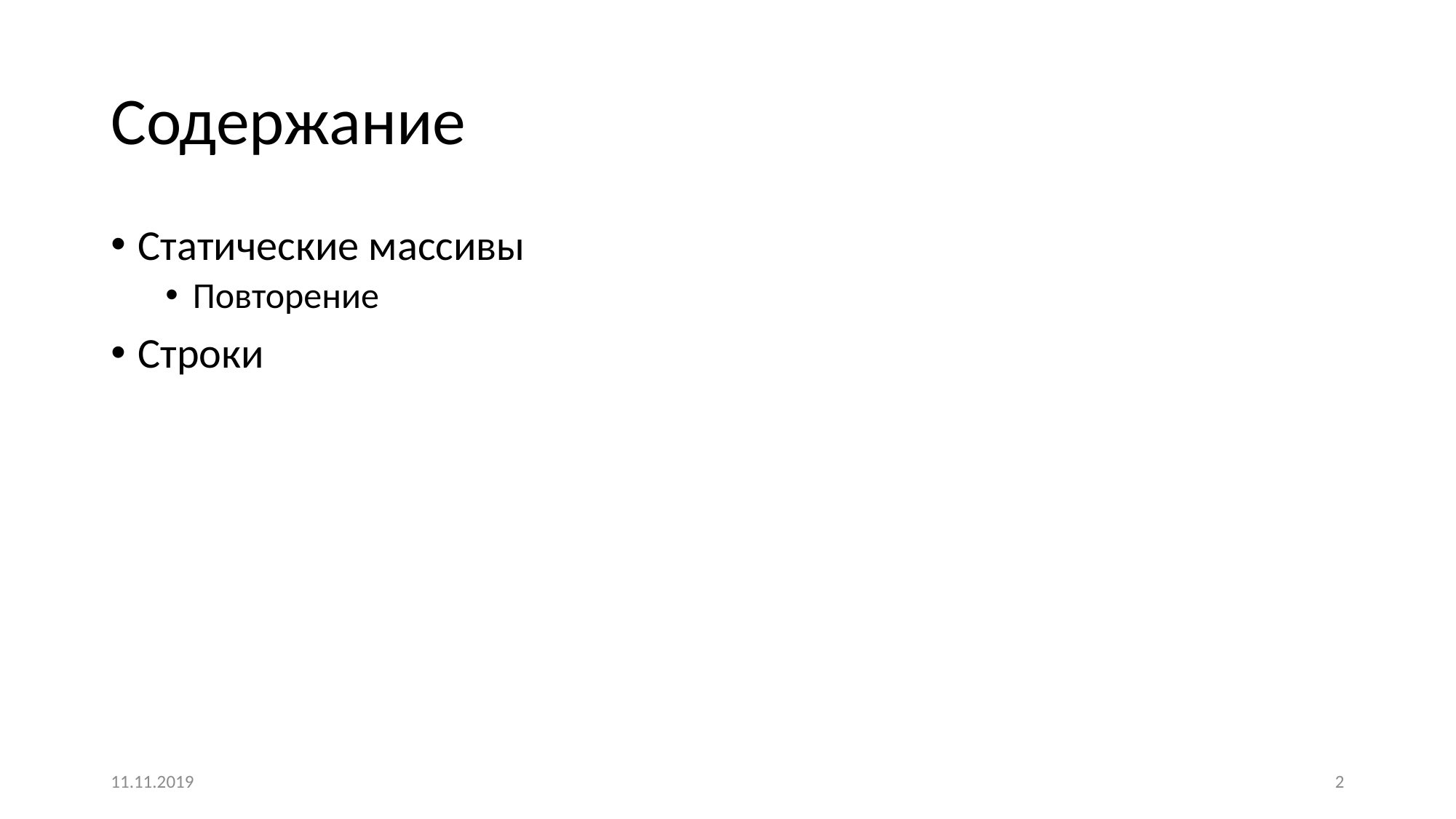

# Содержание
Статические массивы
Повторение
Строки

11.11.2019
2